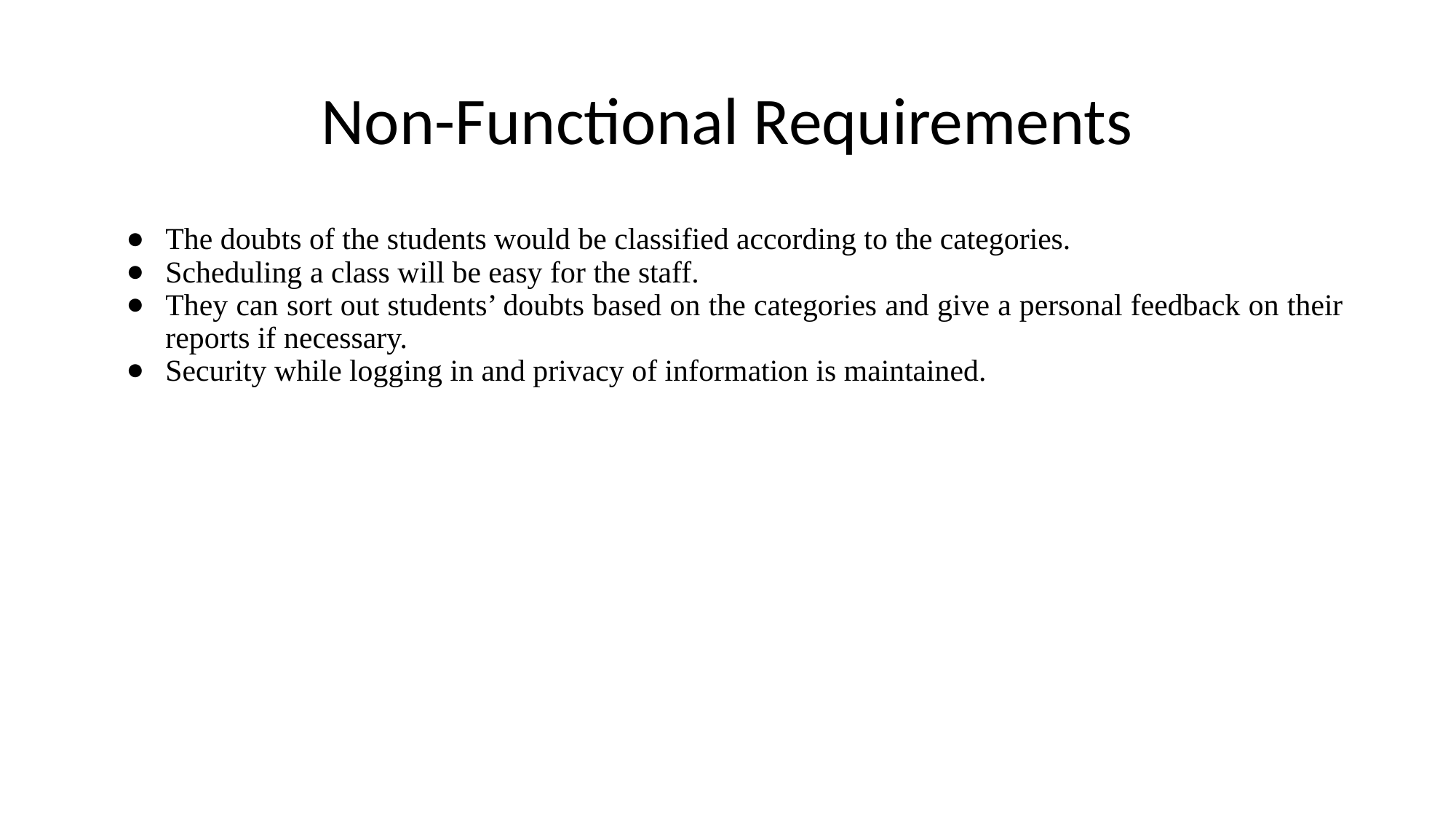

# Non-Functional Requirements
The doubts of the students would be classified according to the categories.
Scheduling a class will be easy for the staff.
They can sort out students’ doubts based on the categories and give a personal feedback on their reports if necessary.
Security while logging in and privacy of information is maintained.